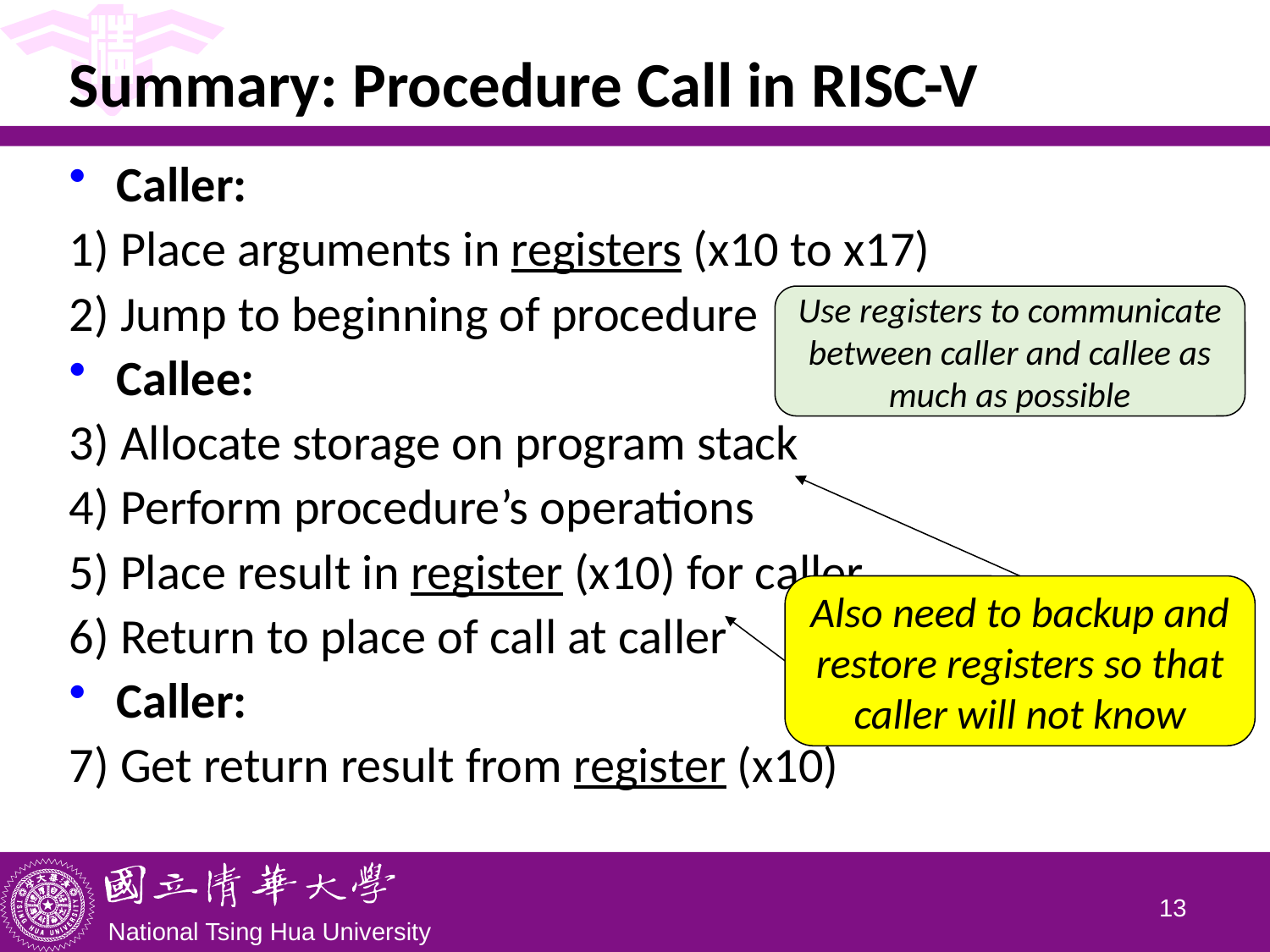

# Summary: Procedure Call in RISC-V
Caller:
1) Place arguments in registers (x10 to x17)
2) Jump to beginning of procedure
Callee:
3) Allocate storage on program stack
4) Perform procedure’s operations
5) Place result in register (x10) for caller
6) Return to place of call at caller
Caller:
7) Get return result from register (x10)
Use registers to communicate between caller and callee as much as possible
Also need to backup and restore registers so that caller will not know
13